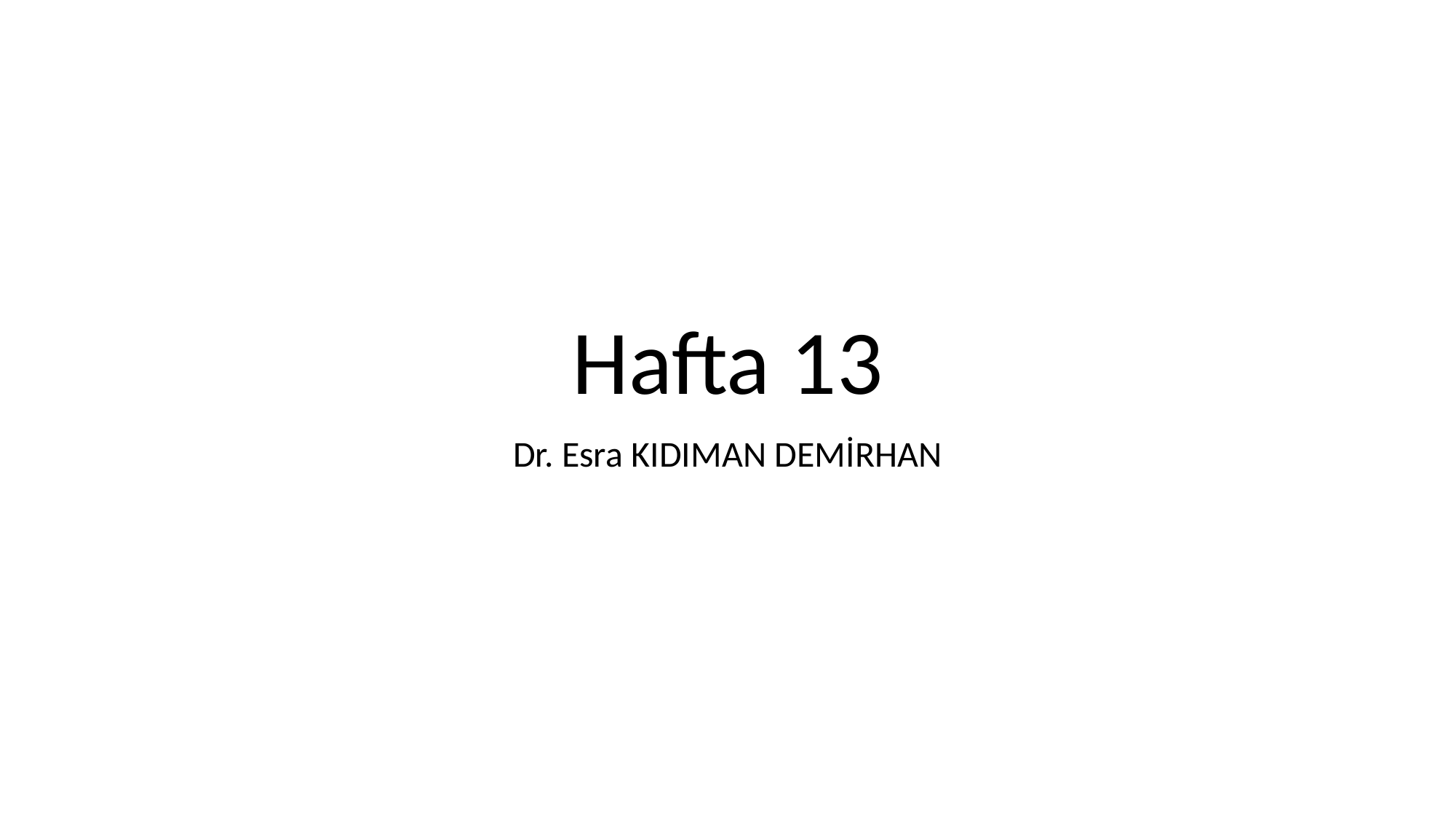

# Hafta 13
Dr. Esra KIDIMAN DEMİRHAN